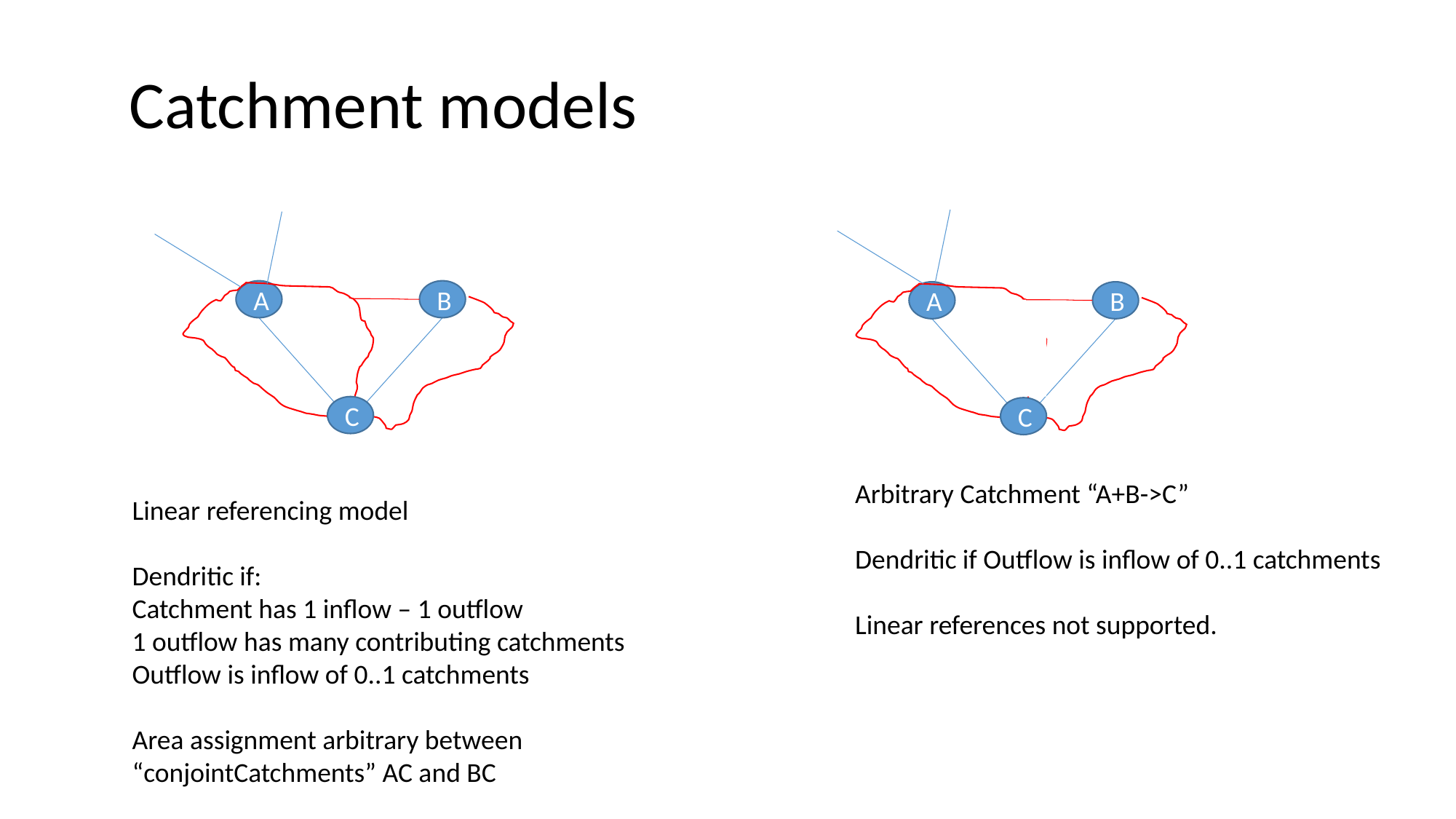

# Catchment models
A
B
A
B

C
C
Arbitrary Catchment “A+B->C”

Dendritic if Outflow is inflow of 0..1 catchments

Linear references not supported.
Linear referencing model

Dendritic if:
Catchment has 1 inflow – 1 outflow
1 outflow has many contributing catchments
Outflow is inflow of 0..1 catchments

Area assignment arbitrary between
“conjointCatchments” AC and BC